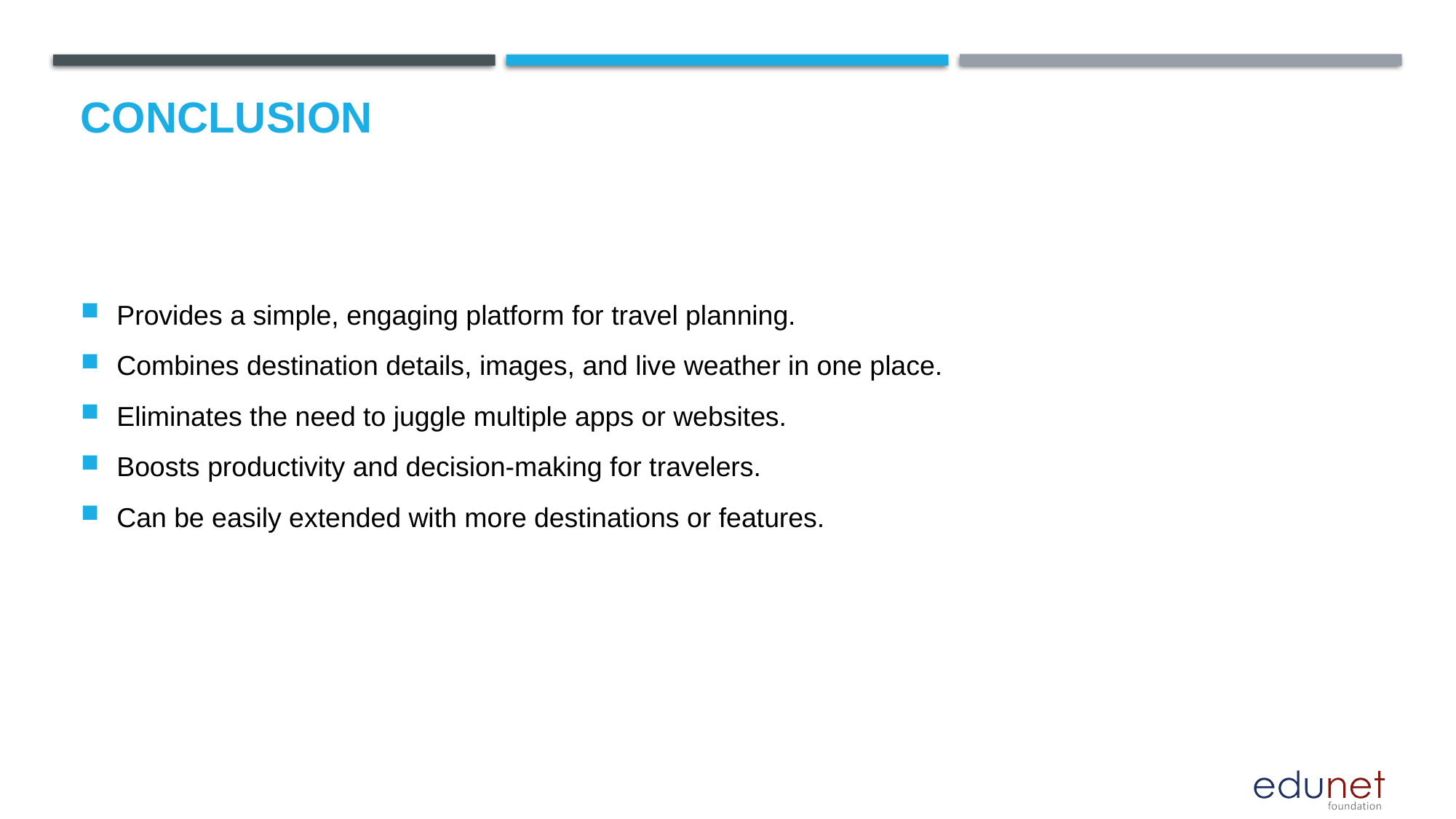

# Conclusion
Provides a simple, engaging platform for travel planning.
Combines destination details, images, and live weather in one place.
Eliminates the need to juggle multiple apps or websites.
Boosts productivity and decision-making for travelers.
Can be easily extended with more destinations or features.